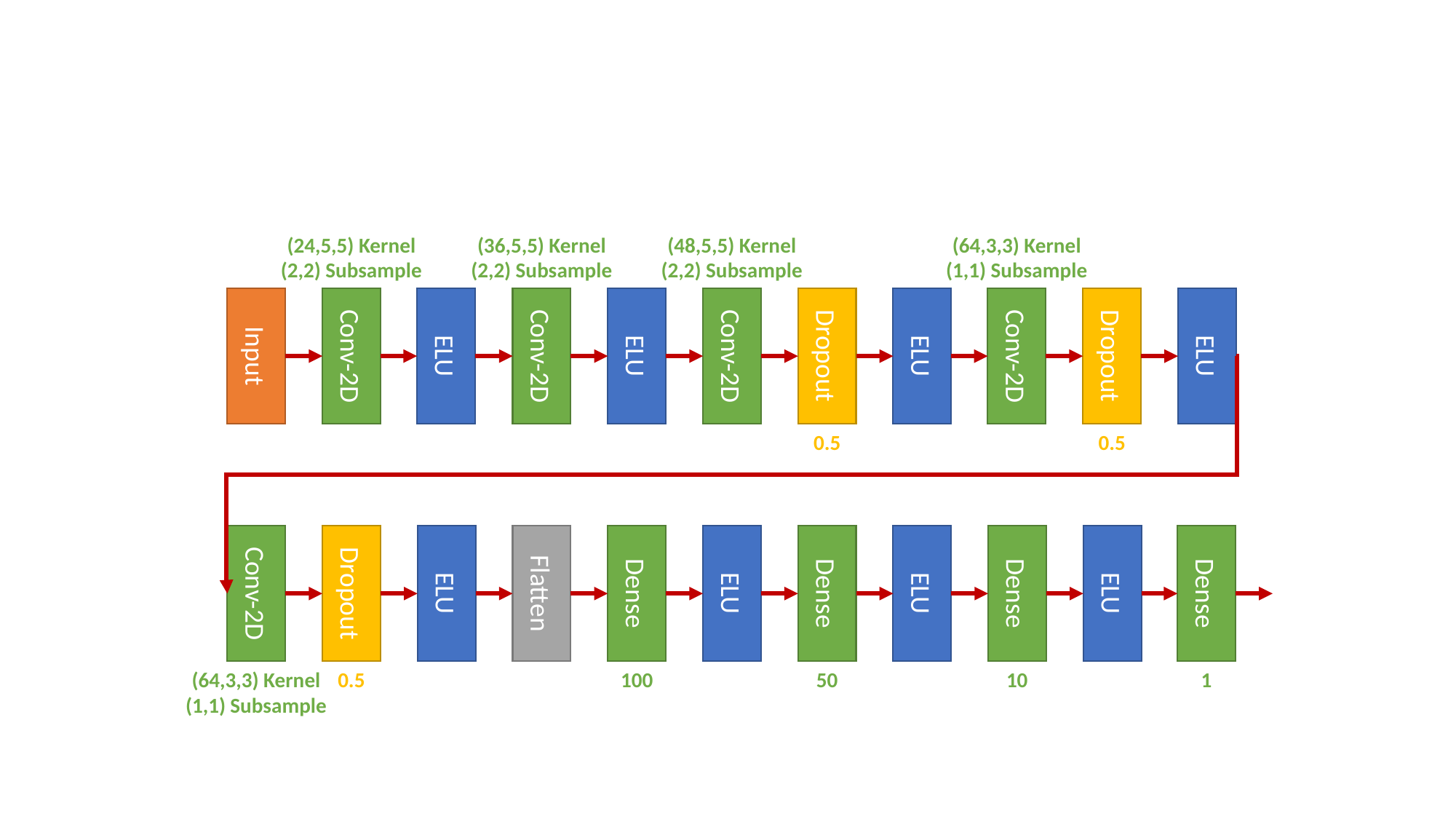

(24,5,5) Kernel
(2,2) Subsample
(36,5,5) Kernel
(2,2) Subsample
(48,5,5) Kernel
(2,2) Subsample
(64,3,3) Kernel
(1,1) Subsample
Input
Conv-2D
ELU
Conv-2D
ELU
Conv-2D
Dropout
ELU
Conv-2D
Dropout
ELU
0.5
0.5
Conv-2D
Dropout
ELU
Flatten
Dense
ELU
Dense
ELU
Dense
ELU
Dense
(64,3,3) Kernel
(1,1) Subsample
0.5
100
50
10
1